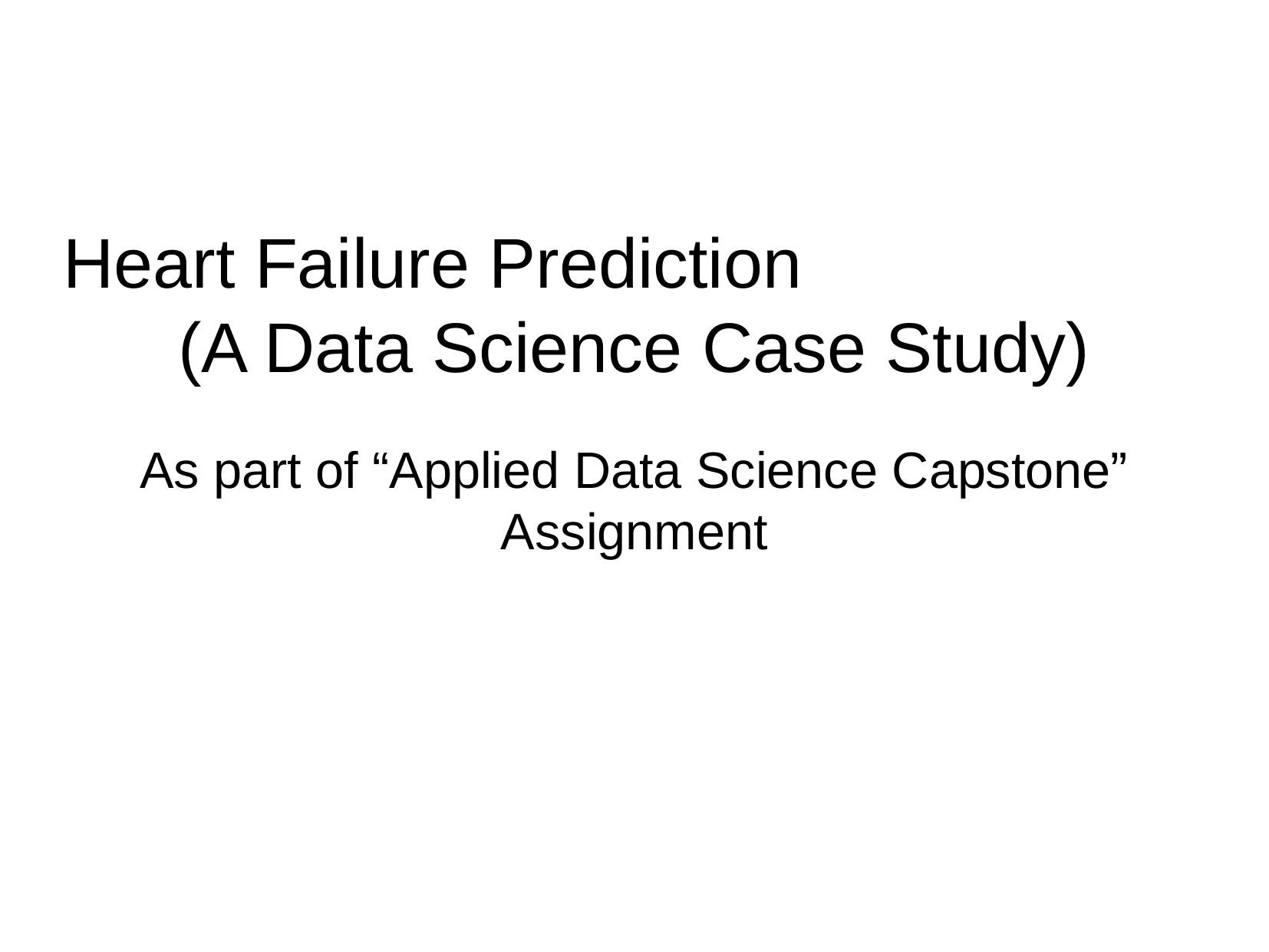

Heart Failure Prediction
(A Data Science Case Study)
As part of “Applied Data Science Capstone” Assignment